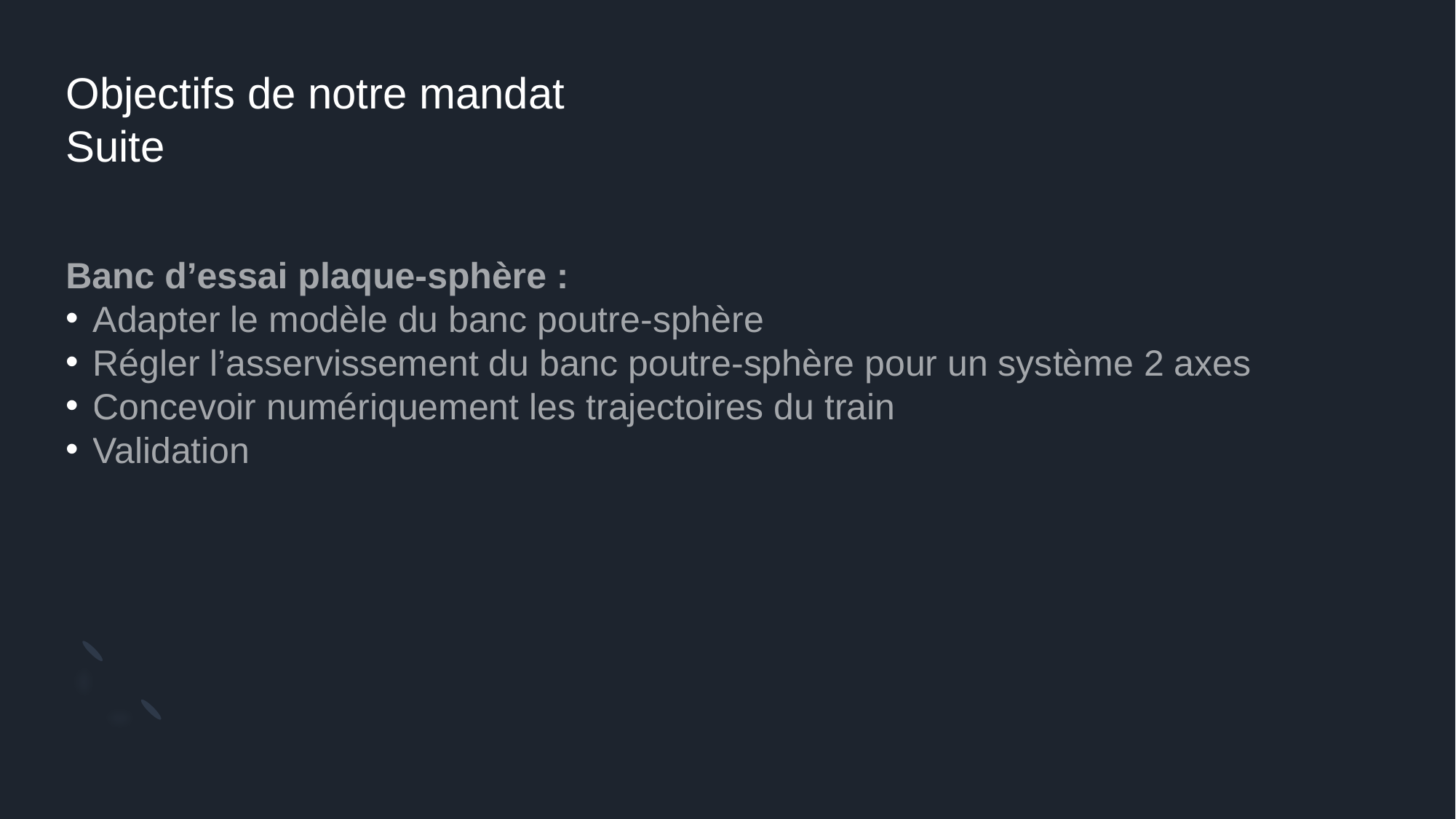

# Objectifs de notre mandat Suite
Banc d’essai plaque-sphère :
Adapter le modèle du banc poutre-sphère
Régler l’asservissement du banc poutre-sphère pour un système 2 axes
Concevoir numériquement les trajectoires du train
Validation